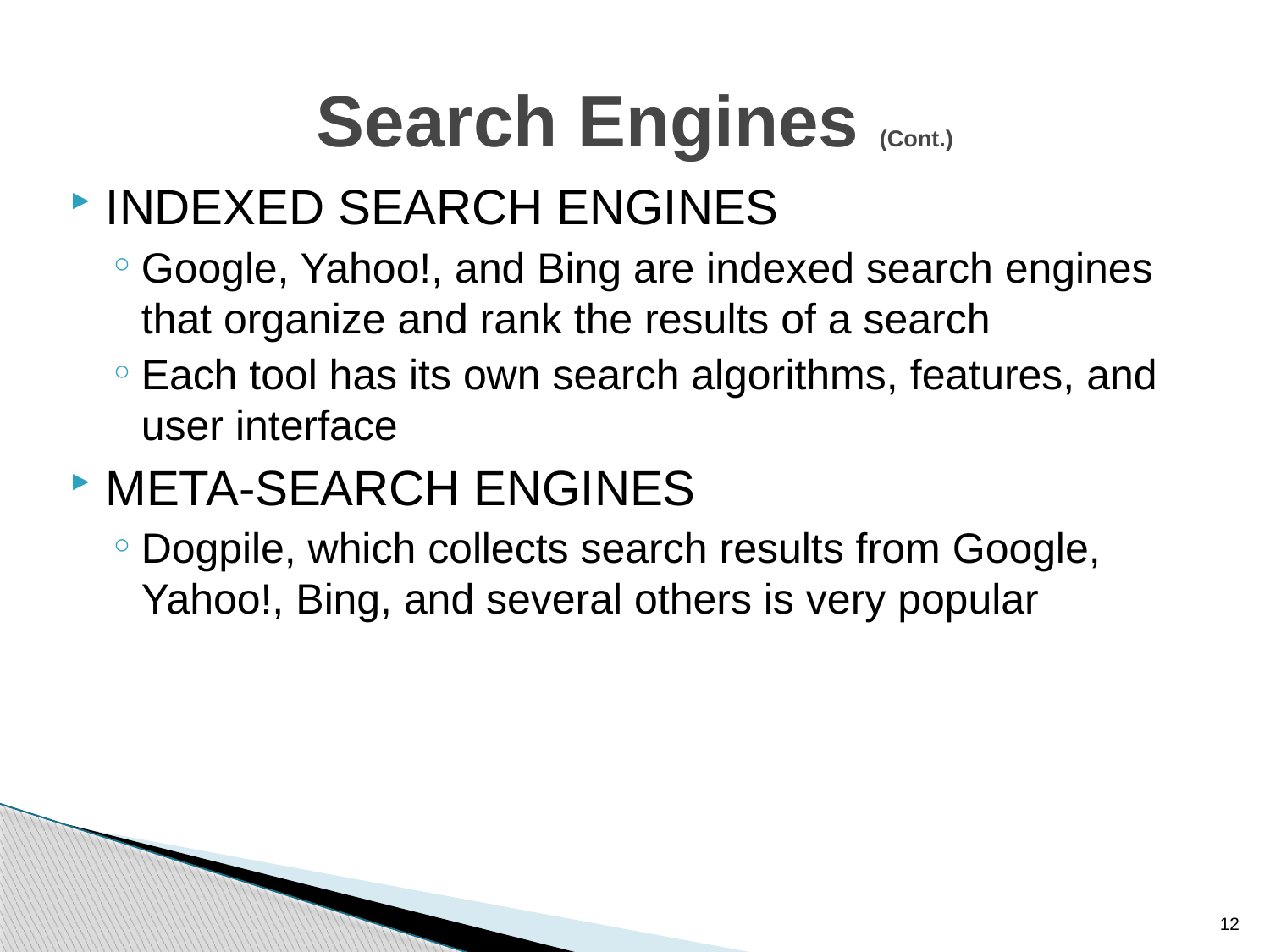

# Search Engines (Cont.)
INDEXED SEARCH ENGINES
Google, Yahoo!, and Bing are indexed search engines that organize and rank the results of a search
Each tool has its own search algorithms, features, and user interface
META-SEARCH ENGINES
Dogpile, which collects search results from Google, Yahoo!, Bing, and several others is very popular
12